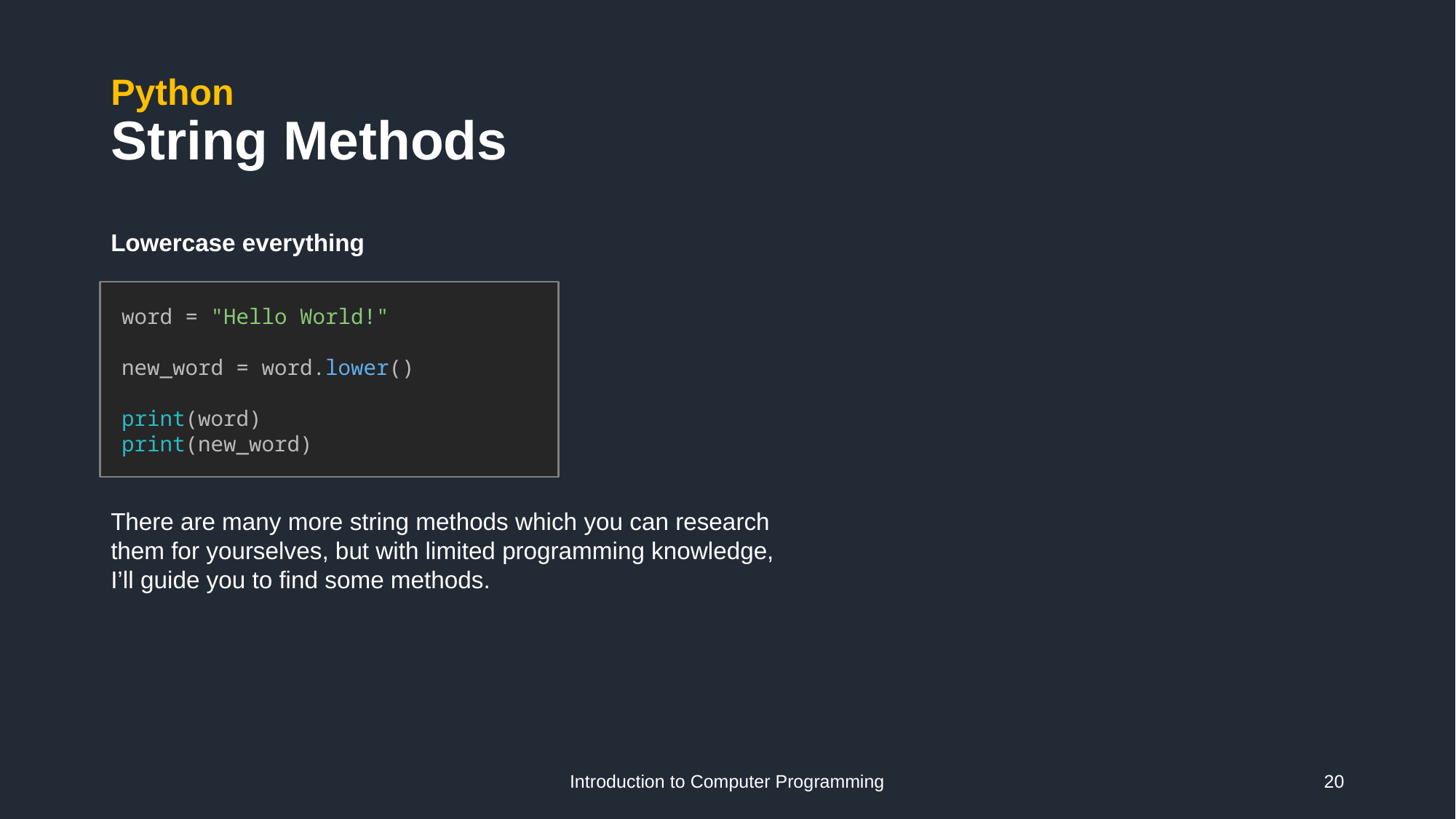

# Python String Methods

Lowercase everything
word = "Hello World!"
new_word = word.lower()
print(word)
print(new_word)
There are many more string methods which you can research them for yourselves, but with limited programming knowledge, I’ll guide you to find some methods.
Introduction to Computer Programming
20